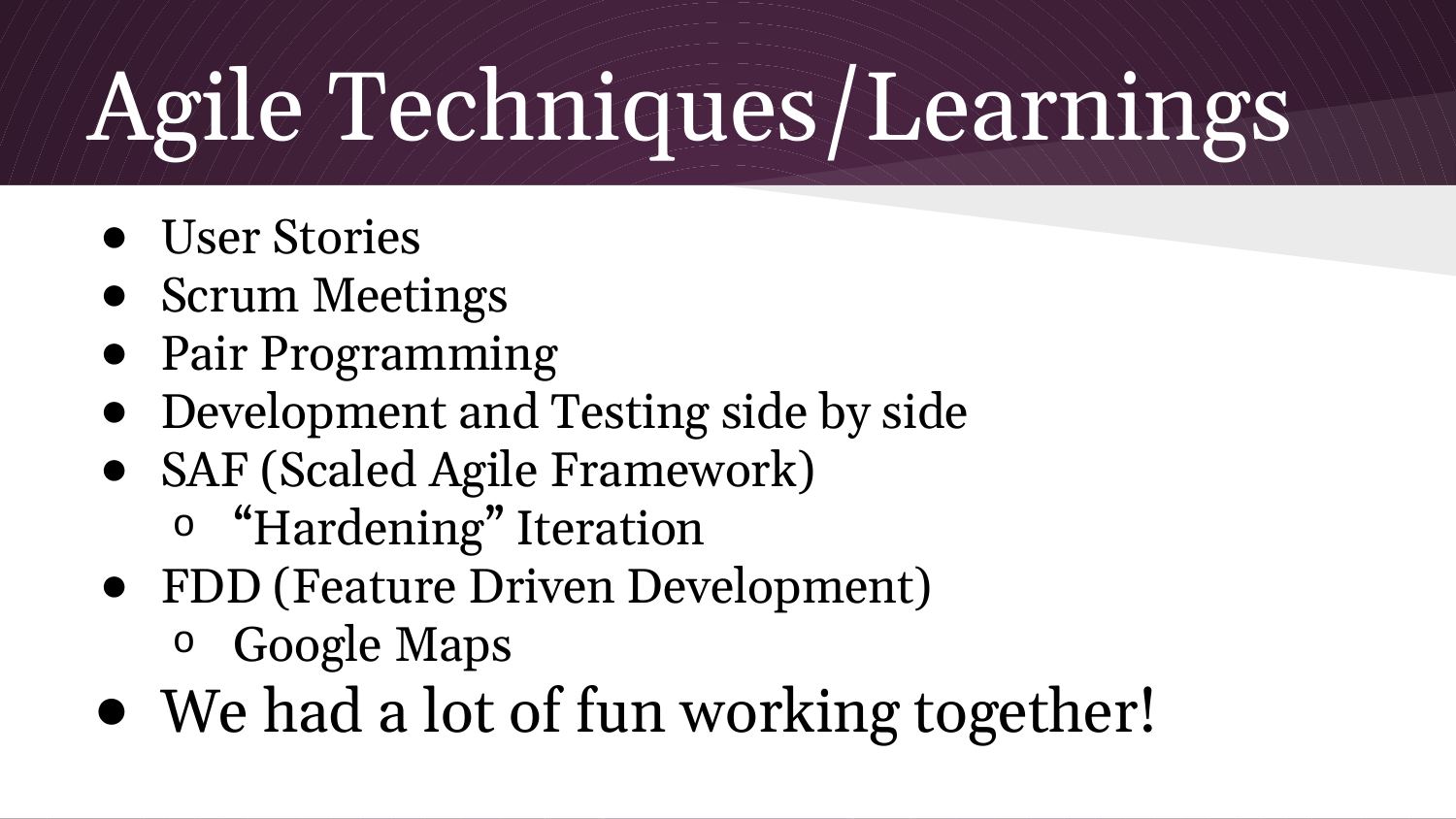

# Agile Techniques/Learnings
User Stories
Scrum Meetings
Pair Programming
Development and Testing side by side
SAF (Scaled Agile Framework)
“Hardening” Iteration
FDD (Feature Driven Development)
Google Maps
We had a lot of fun working together!